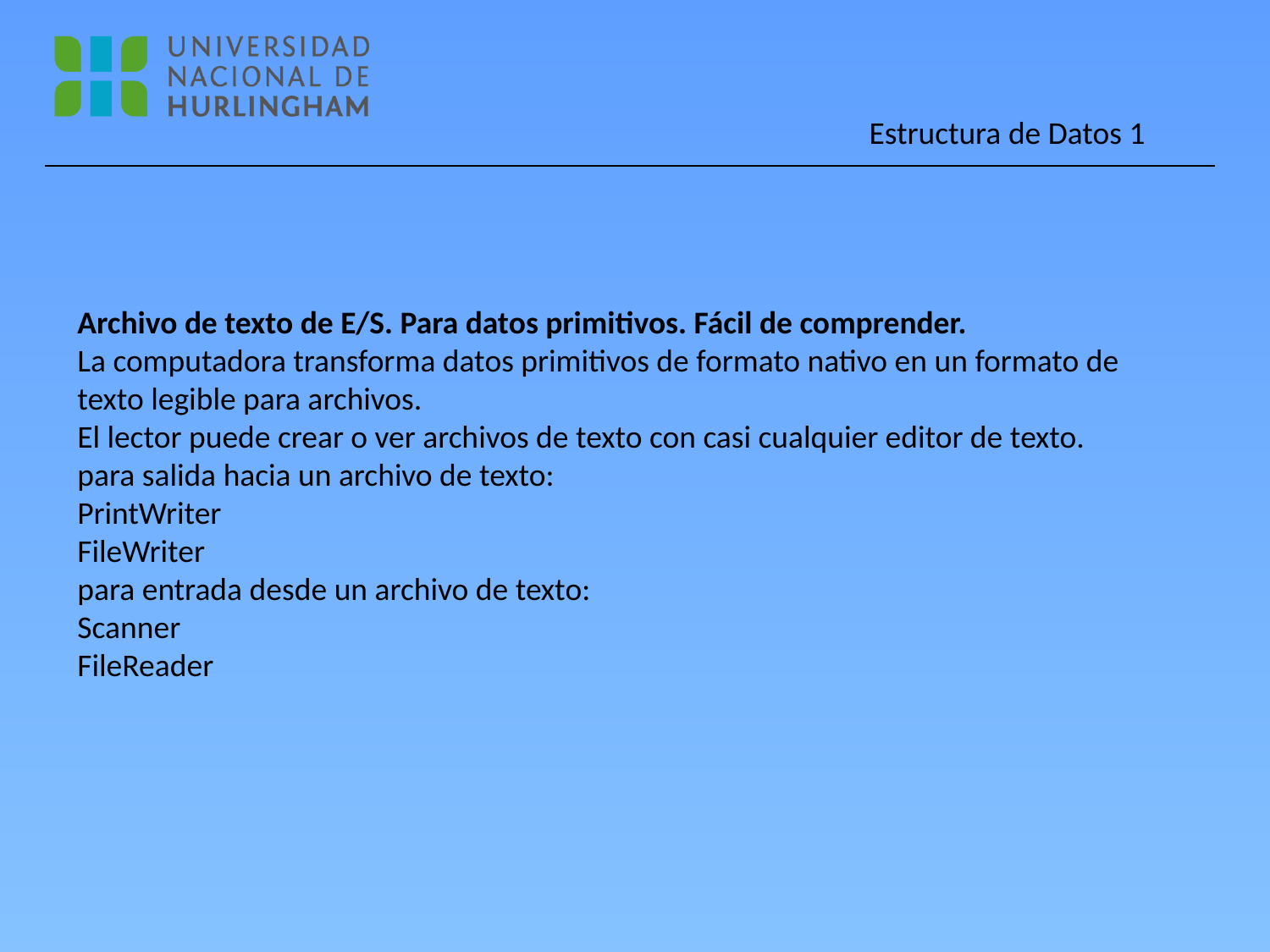

Archivo de texto de E/S. Para datos primitivos. Fácil de comprender.
La computadora transforma datos primitivos de formato nativo en un formato de texto legible para archivos.
El lector puede crear o ver archivos de texto con casi cualquier editor de texto.
para salida hacia un archivo de texto:
PrintWriter
FileWriter
para entrada desde un archivo de texto:
Scanner
FileReader